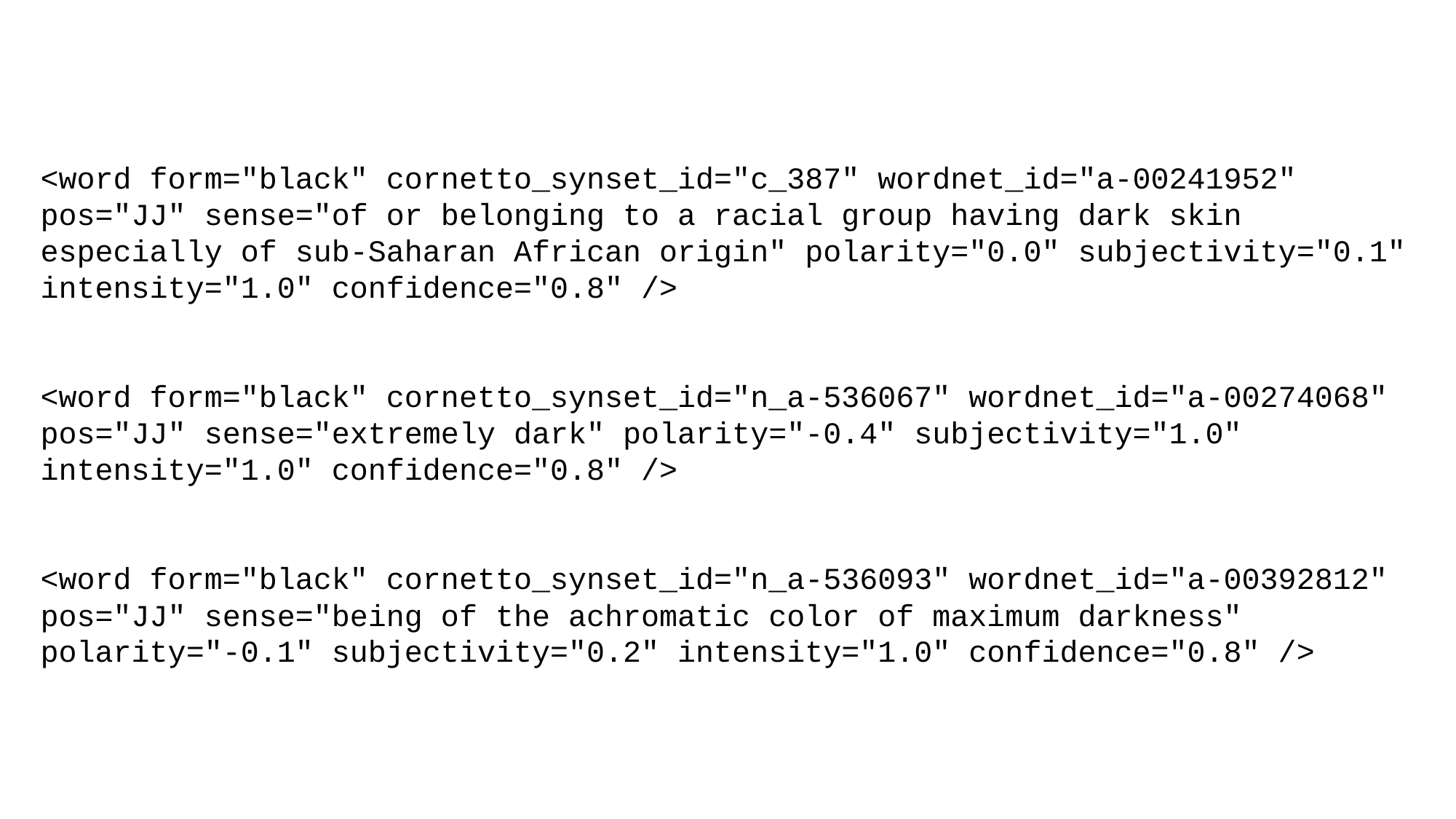

<word form="black" cornetto_synset_id="c_387" wordnet_id="a-00241952" pos="JJ" sense="of or belonging to a racial group having dark skin especially of sub-Saharan African origin" polarity="0.0" subjectivity="0.1" intensity="1.0" confidence="0.8" />

<word form="black" cornetto_synset_id="n_a-536067" wordnet_id="a-00274068" pos="JJ" sense="extremely dark" polarity="-0.4" subjectivity="1.0" intensity="1.0" confidence="0.8" />

<word form="black" cornetto_synset_id="n_a-536093" wordnet_id="a-00392812" pos="JJ" sense="being of the achromatic color of maximum darkness" polarity="-0.1" subjectivity="0.2" intensity="1.0" confidence="0.8" />